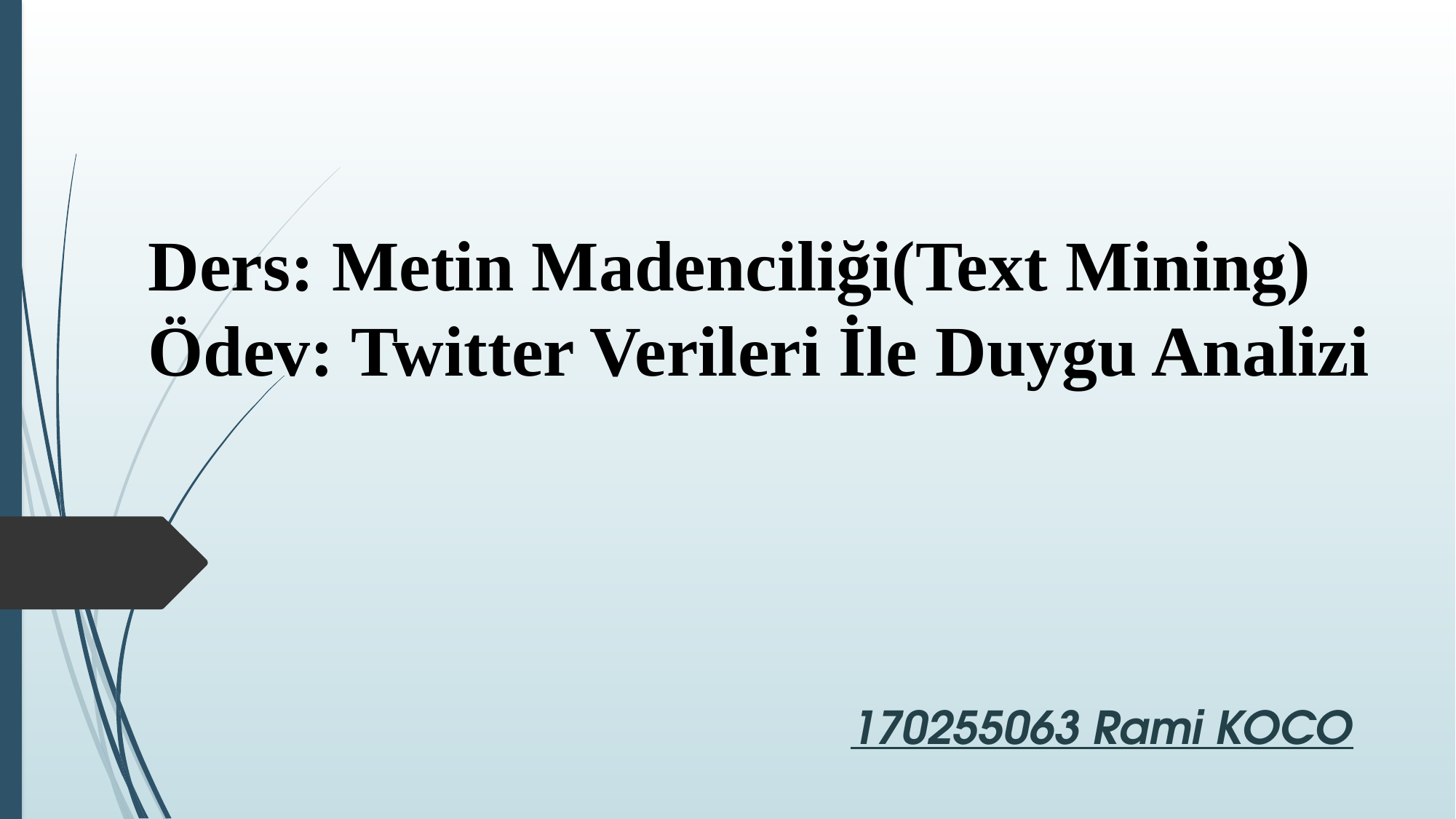

# Ders: Metin Madenciliği(Text Mining) Ödev: Twitter Verileri İle Duygu Analizi
170255063 Rami KOCO